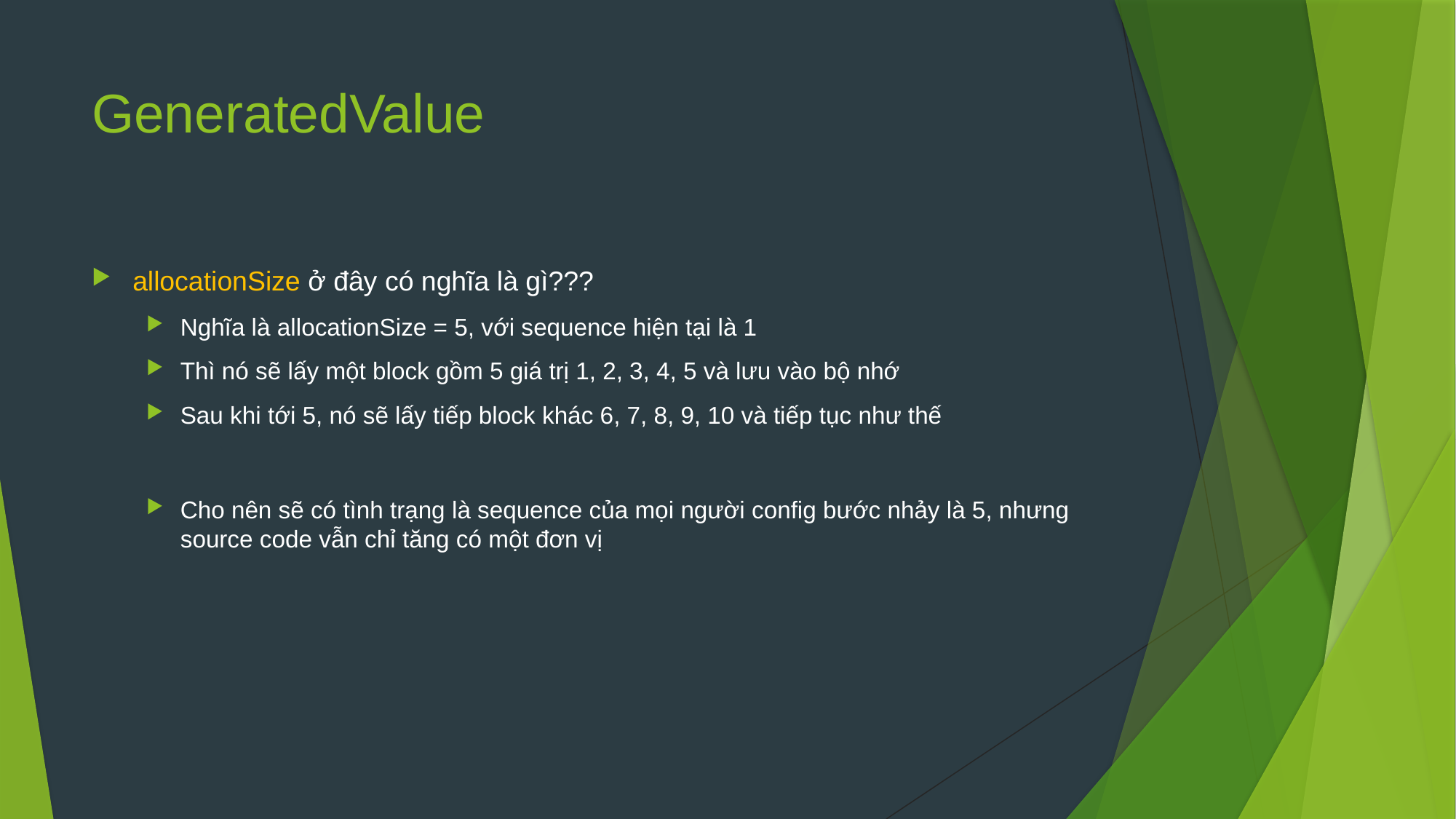

# GeneratedValue
allocationSize ở đây có nghĩa là gì???
Nghĩa là allocationSize = 5, với sequence hiện tại là 1
Thì nó sẽ lấy một block gồm 5 giá trị 1, 2, 3, 4, 5 và lưu vào bộ nhớ
Sau khi tới 5, nó sẽ lấy tiếp block khác 6, 7, 8, 9, 10 và tiếp tục như thế

Cho nên sẽ có tình trạng là sequence của mọi người config bước nhảy là 5, nhưng source code vẫn chỉ tăng có một đơn vị